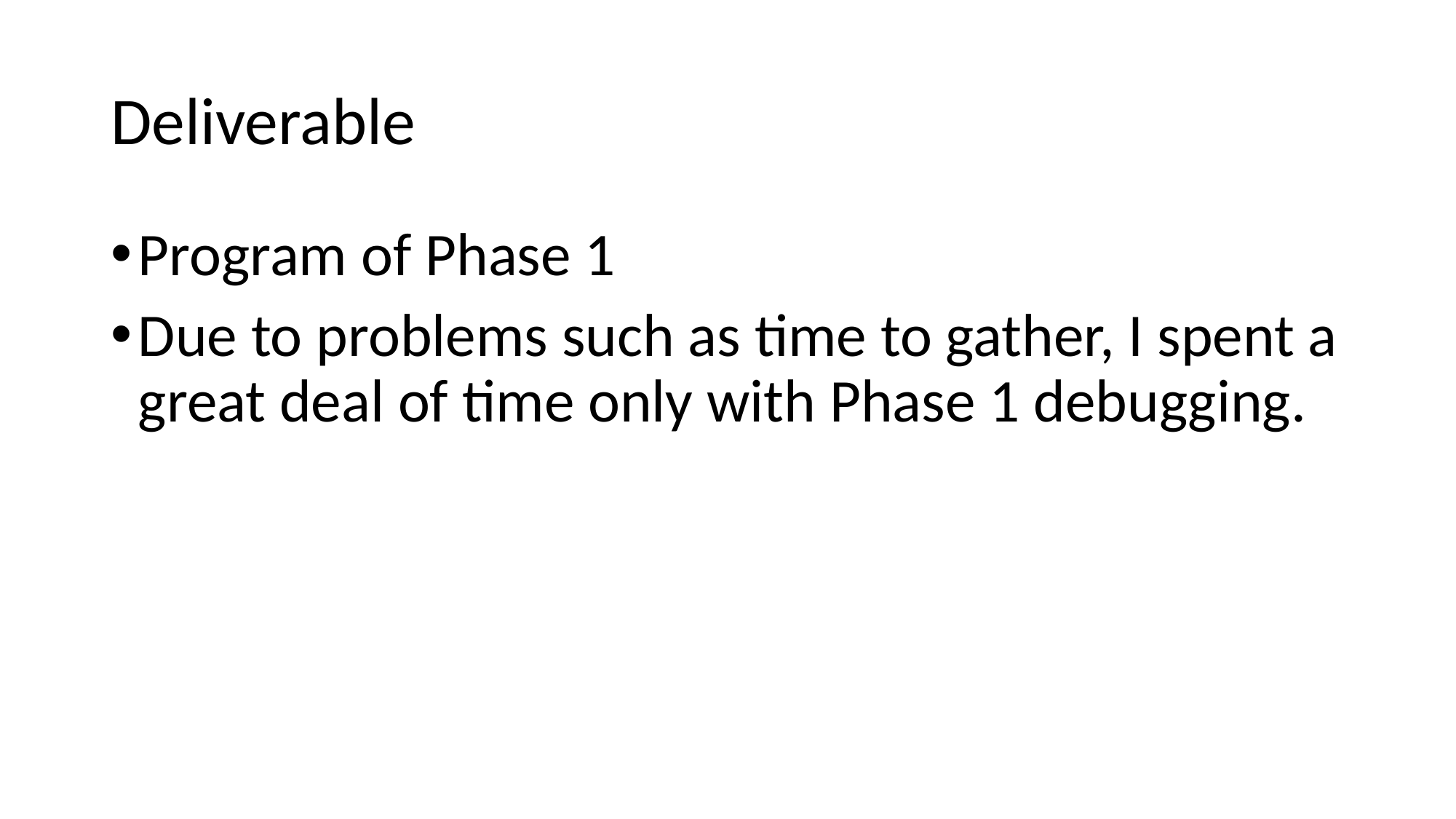

# Deliverable
Program of Phase 1
Due to problems such as time to gather, I spent a great deal of time only with Phase 1 debugging.